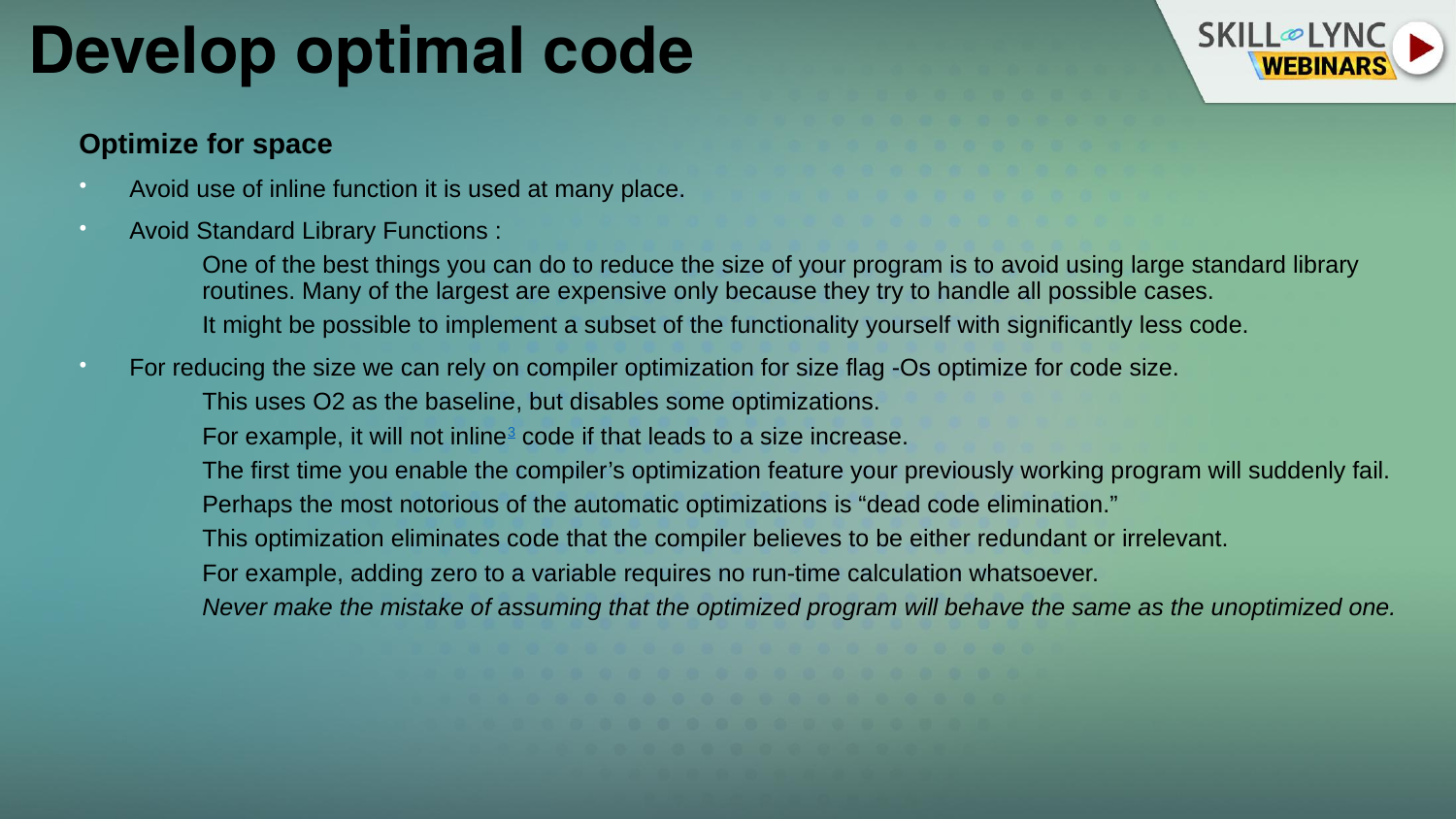

# Develop optimal code
Optimize for space
Avoid use of inline function it is used at many place.
Avoid Standard Library Functions :
One of the best things you can do to reduce the size of your program is to avoid using large standard library routines. Many of the largest are expensive only because they try to handle all possible cases.
It might be possible to implement a subset of the functionality yourself with significantly less code.
For reducing the size we can rely on compiler optimization for size flag -Os optimize for code size.
This uses O2 as the baseline, but disables some optimizations.
For example, it will not inline3 code if that leads to a size increase.
The first time you enable the compiler’s optimization feature your previously working program will suddenly fail.
Perhaps the most notorious of the automatic optimizations is “dead code elimination.”
This optimization eliminates code that the compiler believes to be either redundant or irrelevant.
For example, adding zero to a variable requires no run-time calculation whatsoever.
Never make the mistake of assuming that the optimized program will behave the same as the unoptimized one.